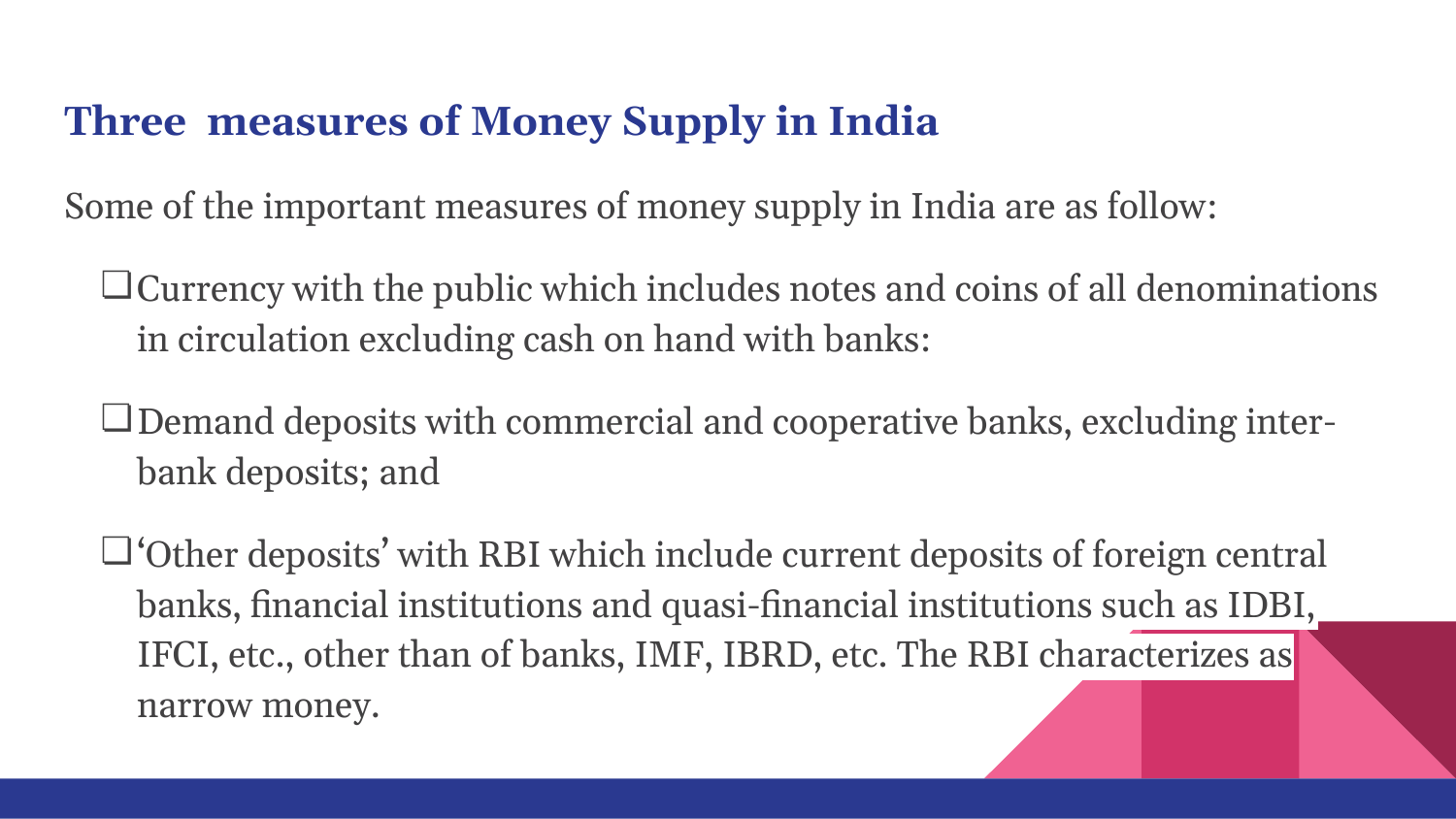

# Three  measures of Money Supply in India

Some of the important measures of money supply in India are as follow:
Currency with the public which includes notes and coins of all denominations in circulation excluding cash on hand with banks:
Demand deposits with commercial and cooperative banks, excluding inter-bank deposits; and
‘Other deposits’ with RBI which include current deposits of foreign central banks, financial institutions and quasi-financial institutions such as IDBI, IFCI, etc., other than of banks, IMF, IBRD, etc. The RBI characterizes as narrow money.